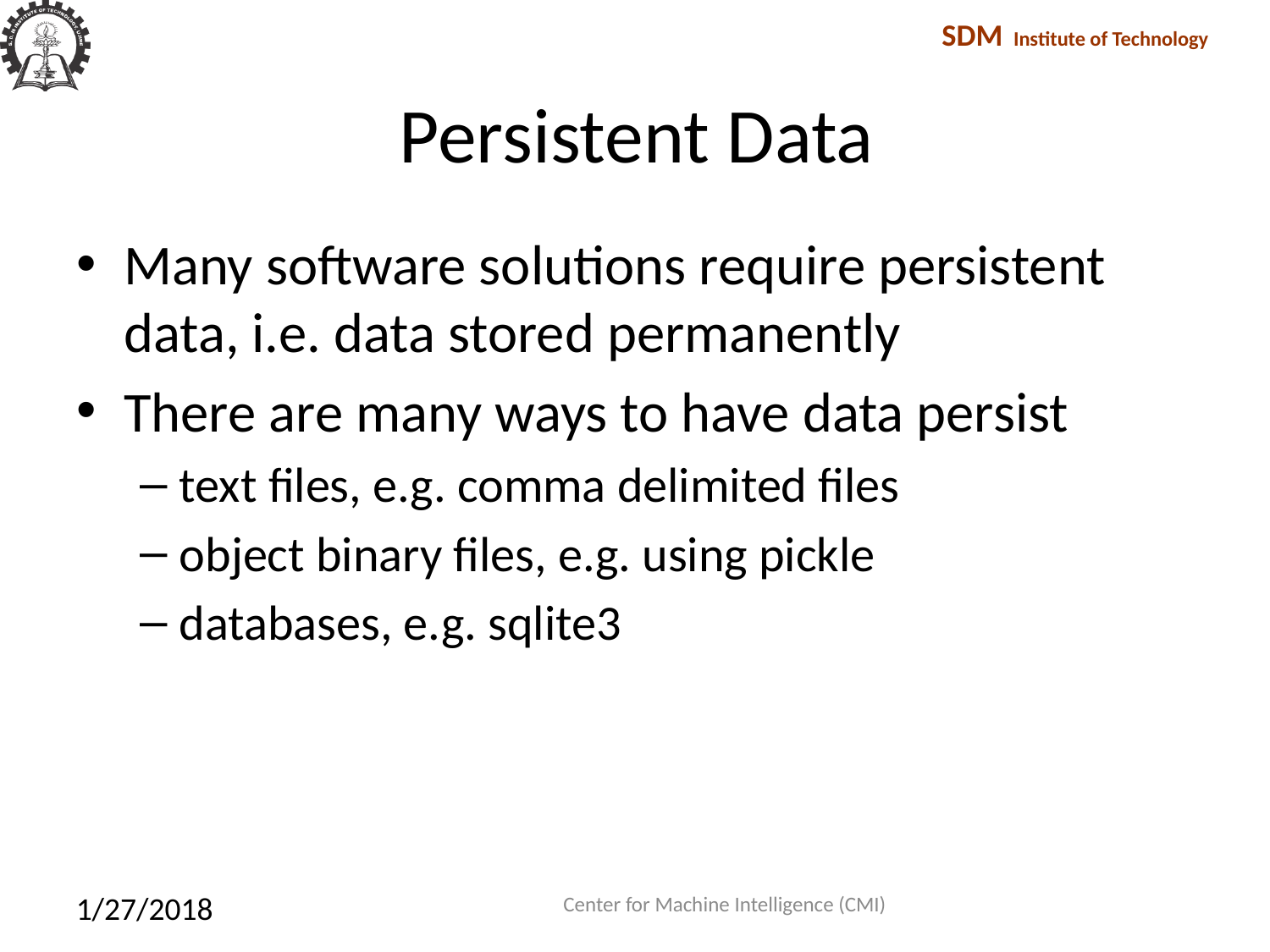

# Persistent Data
Many software solutions require persistent data, i.e. data stored permanently
There are many ways to have data persist
text files, e.g. comma delimited files
object binary files, e.g. using pickle
databases, e.g. sqlite3
Center for Machine Intelligence (CMI)
1/27/2018